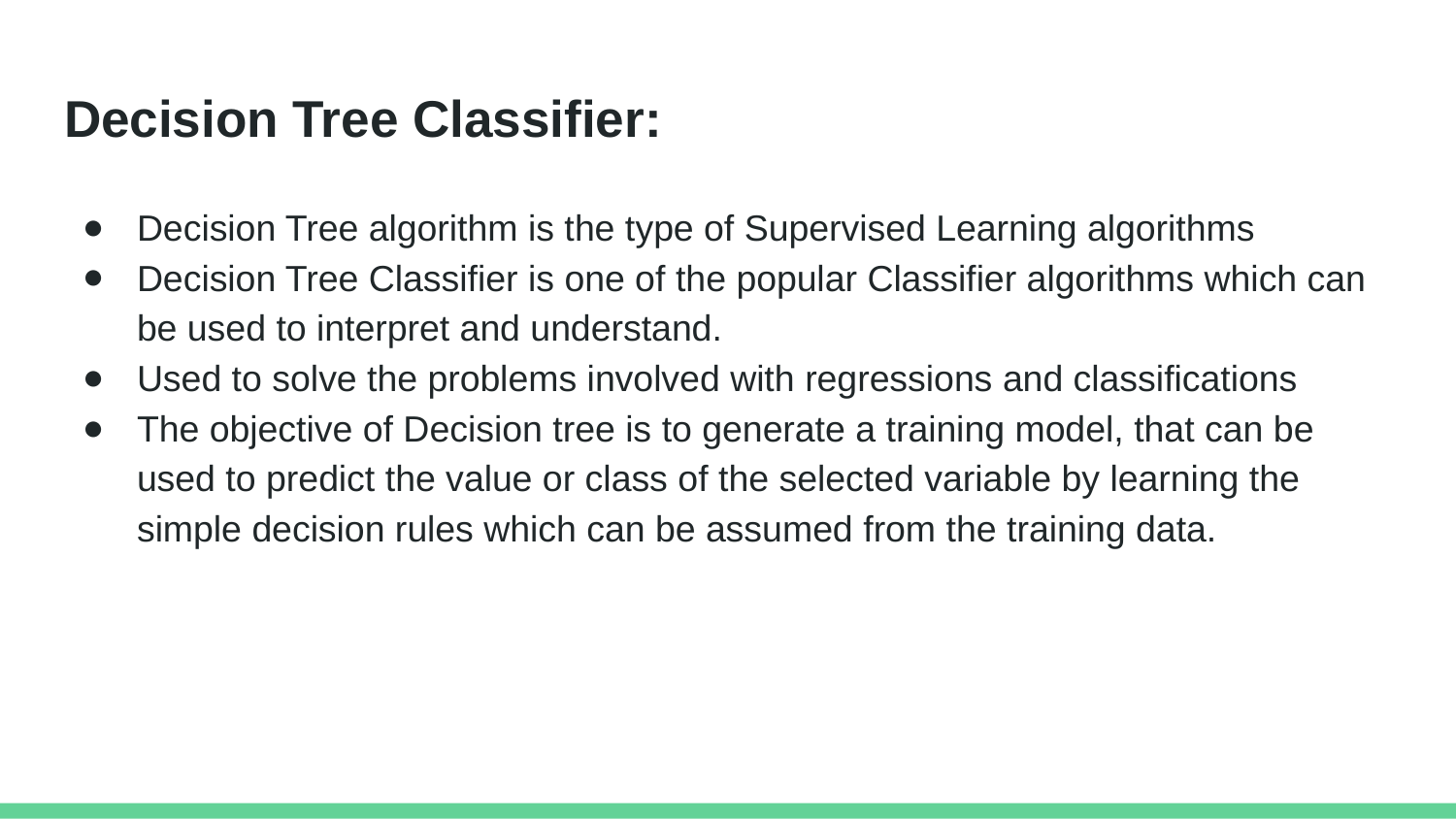

# Decision Tree Classifier:
Decision Tree algorithm is the type of Supervised Learning algorithms
Decision Tree Classifier is one of the popular Classifier algorithms which can be used to interpret and understand.
Used to solve the problems involved with regressions and classifications
The objective of Decision tree is to generate a training model, that can be used to predict the value or class of the selected variable by learning the simple decision rules which can be assumed from the training data.